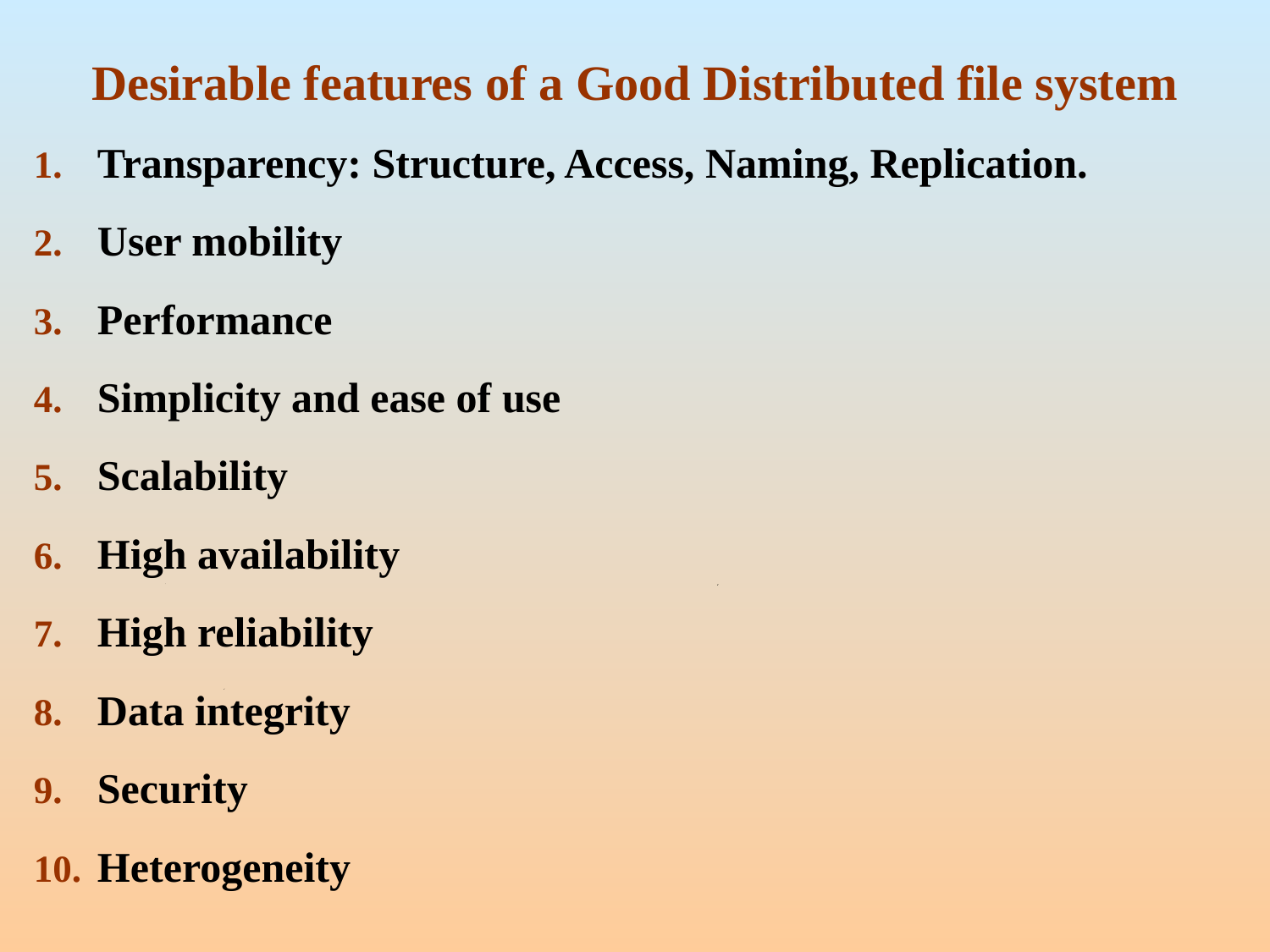

# Desirable features of a Good Distributed file system
Transparency: Structure, Access, Naming, Replication.
User mobility
Performance
Simplicity and ease of use
Scalability
High availability
High reliability
Data integrity
Security
Heterogeneity